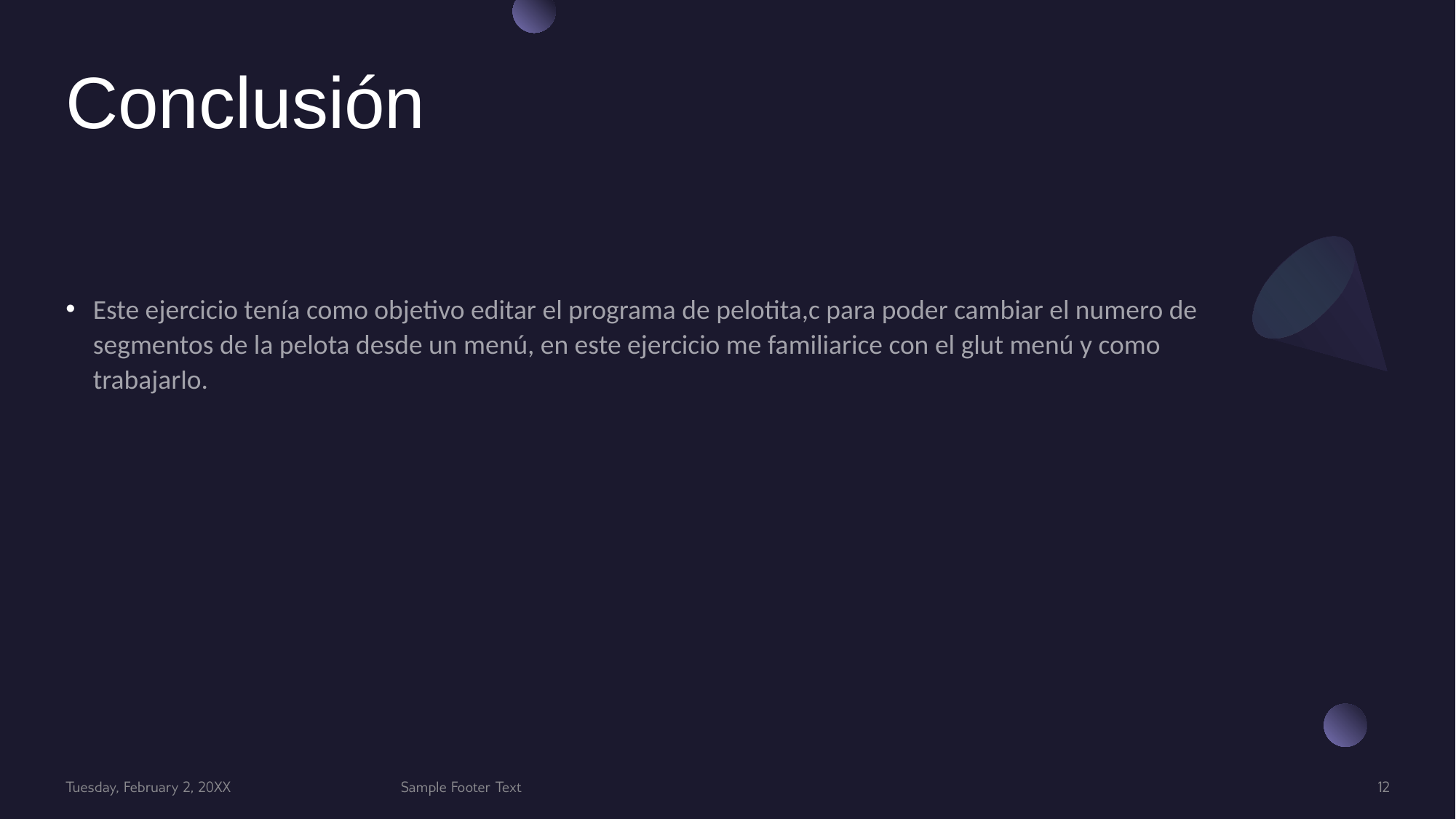

# Conclusión

Este ejercicio tenía como objetivo editar el programa de pelotita,c para poder cambiar el numero de segmentos de la pelota desde un menú, en este ejercicio me familiarice con el glut menú y como trabajarlo.

Tuesday, February 2, 20XX
Sample Footer Text
12